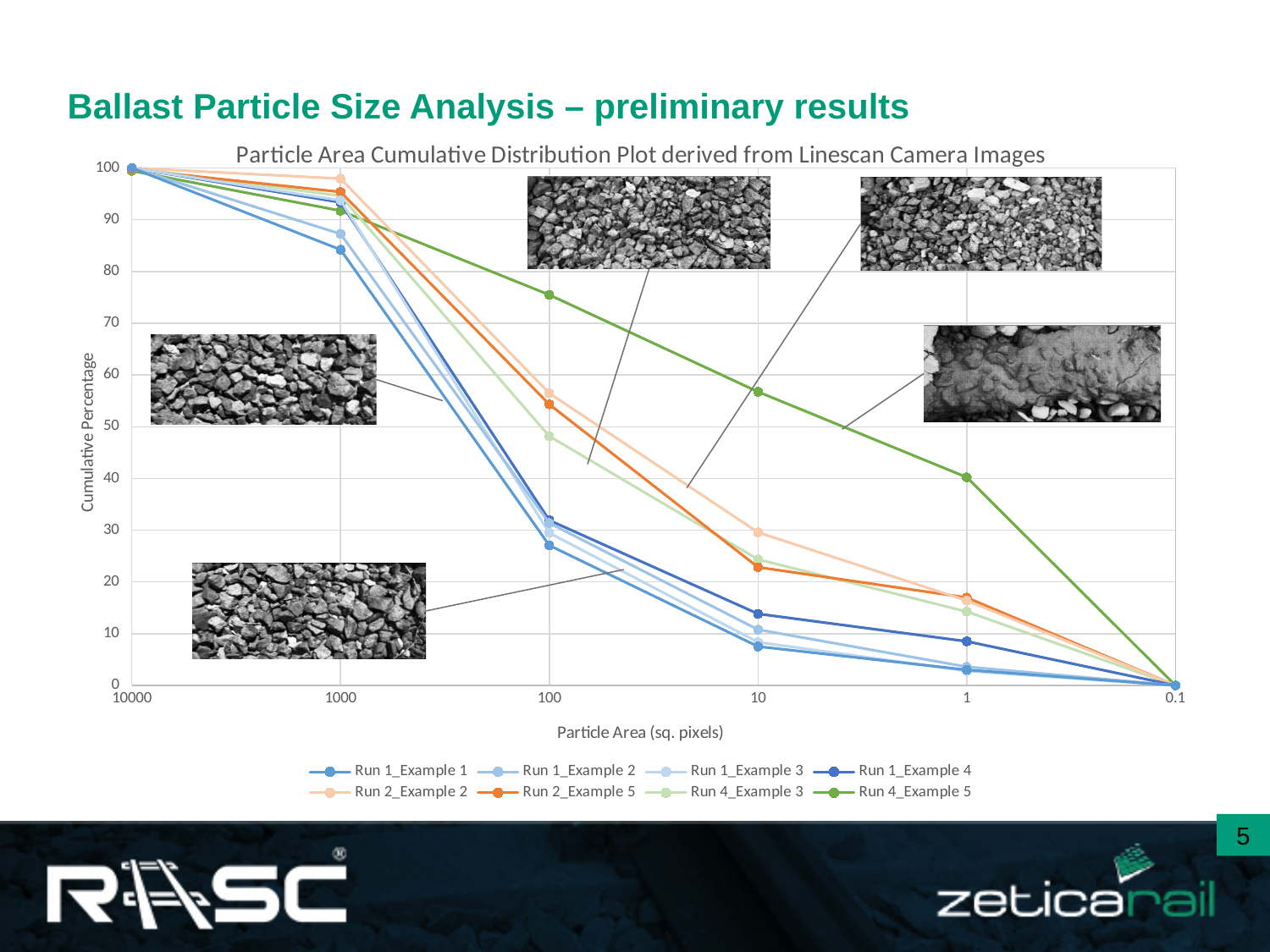

# Ballast Particle Size Analysis – preliminary results

### Chart: Particle Area Cumulative Distribution Plot derived from Linescan Camera Images

| Category | Run 1_Example 1 | Run 1_Example 2 | Run 1_Example 3 | Run 1_Example 4 | Run 2_Example 2 | Run 2_Example 5 | Run 4_Example 3 | Run 4_Example 5 |
|---|---|---|---|---|---|---|---|---|
5